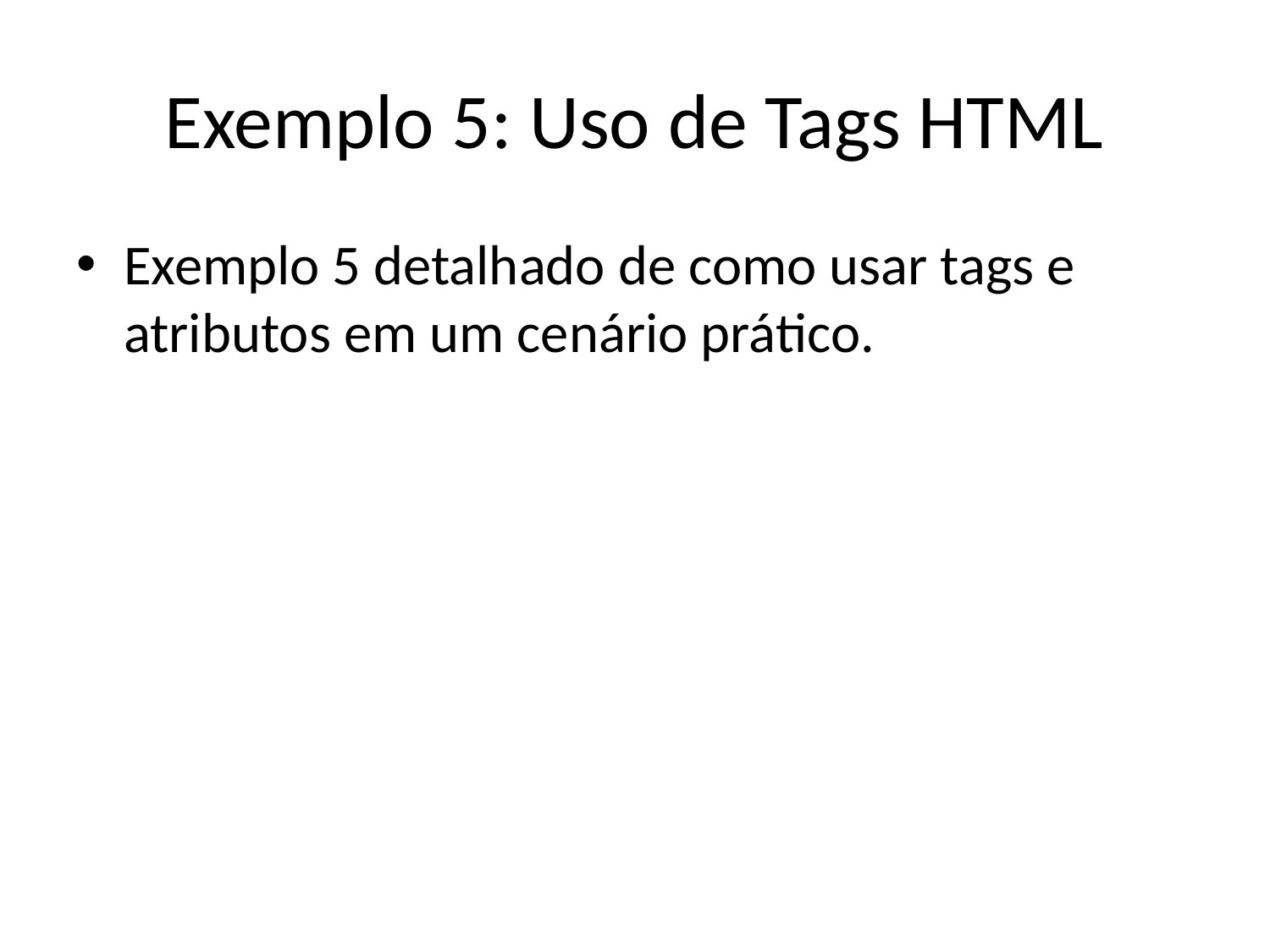

# Exemplo 5: Uso de Tags HTML
Exemplo 5 detalhado de como usar tags e atributos em um cenário prático.